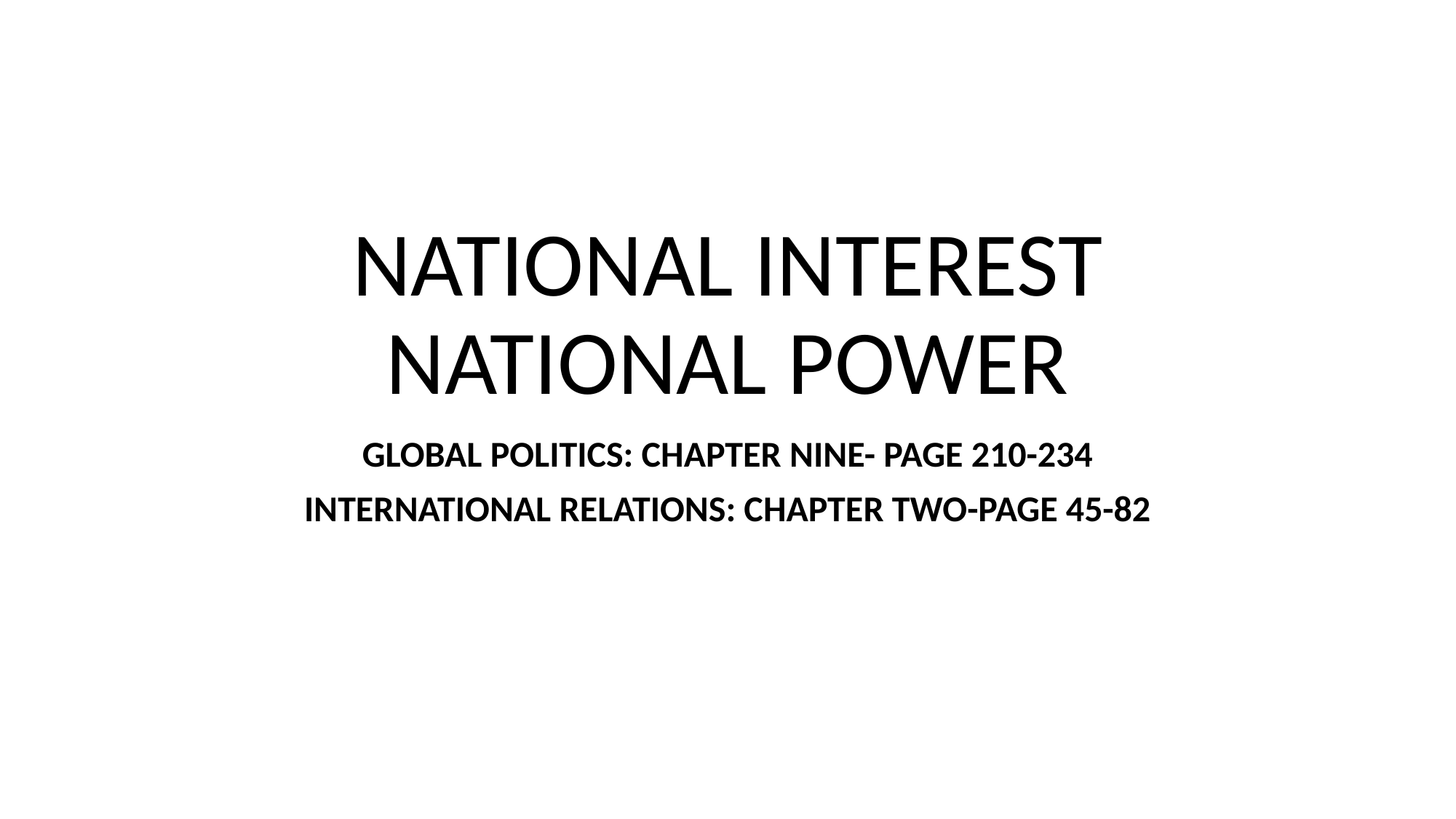

# NATIONAL INTEREST NATIONAL POWER
GLOBAL POLITICS: CHAPTER NINE- PAGE 210-234
INTERNATIONAL RELATIONS: CHAPTER TWO-PAGE 45-82